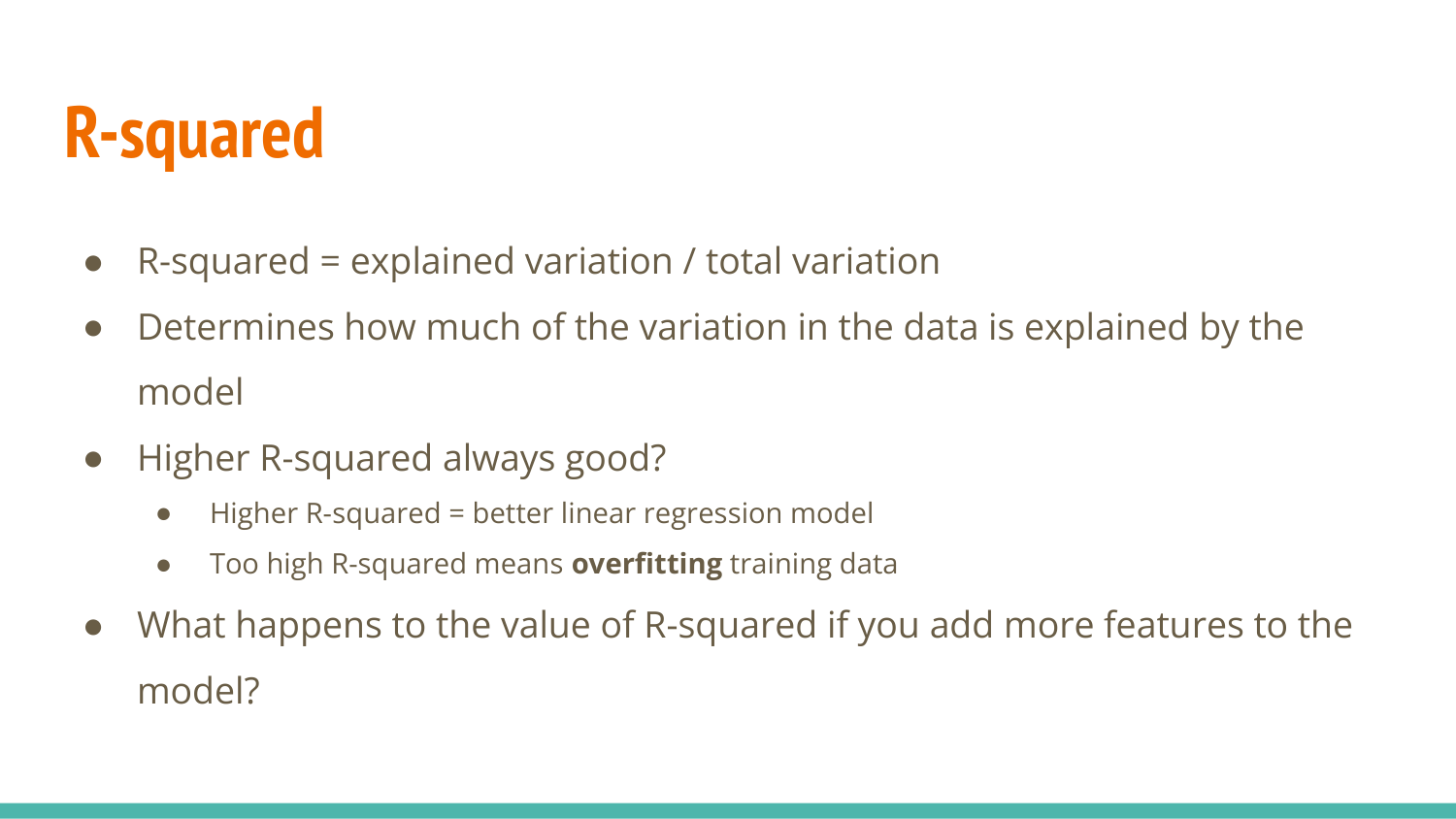

# R-squared
R-squared = explained variation / total variation
Determines how much of the variation in the data is explained by the model
Higher R-squared always good?
Higher R-squared = better linear regression model
Too high R-squared means overfitting training data
What happens to the value of R-squared if you add more features to the model?